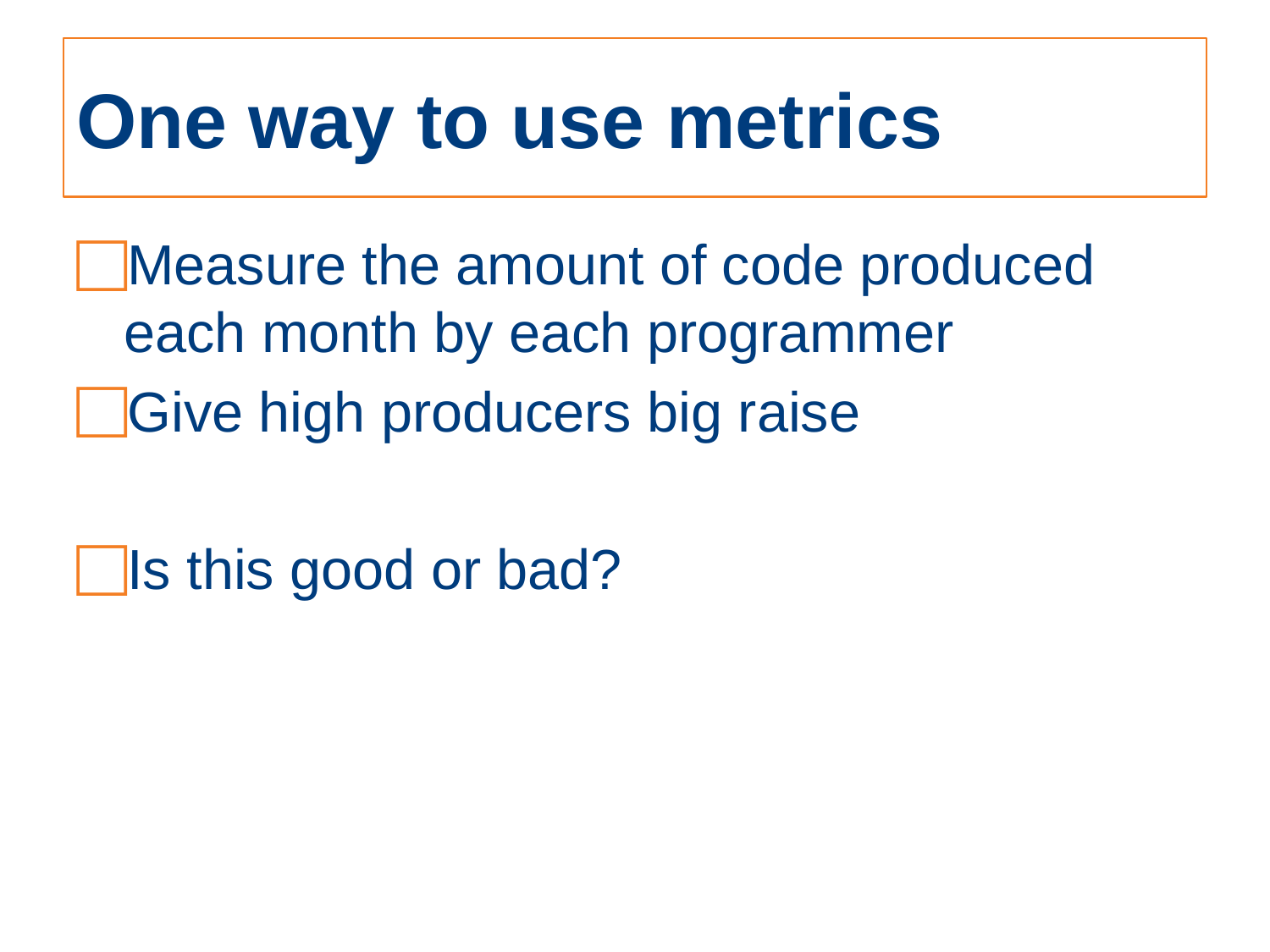

# One way to use metrics
Measure the amount of code produced each month by each programmer
Give high producers big raise

Is this good or bad?